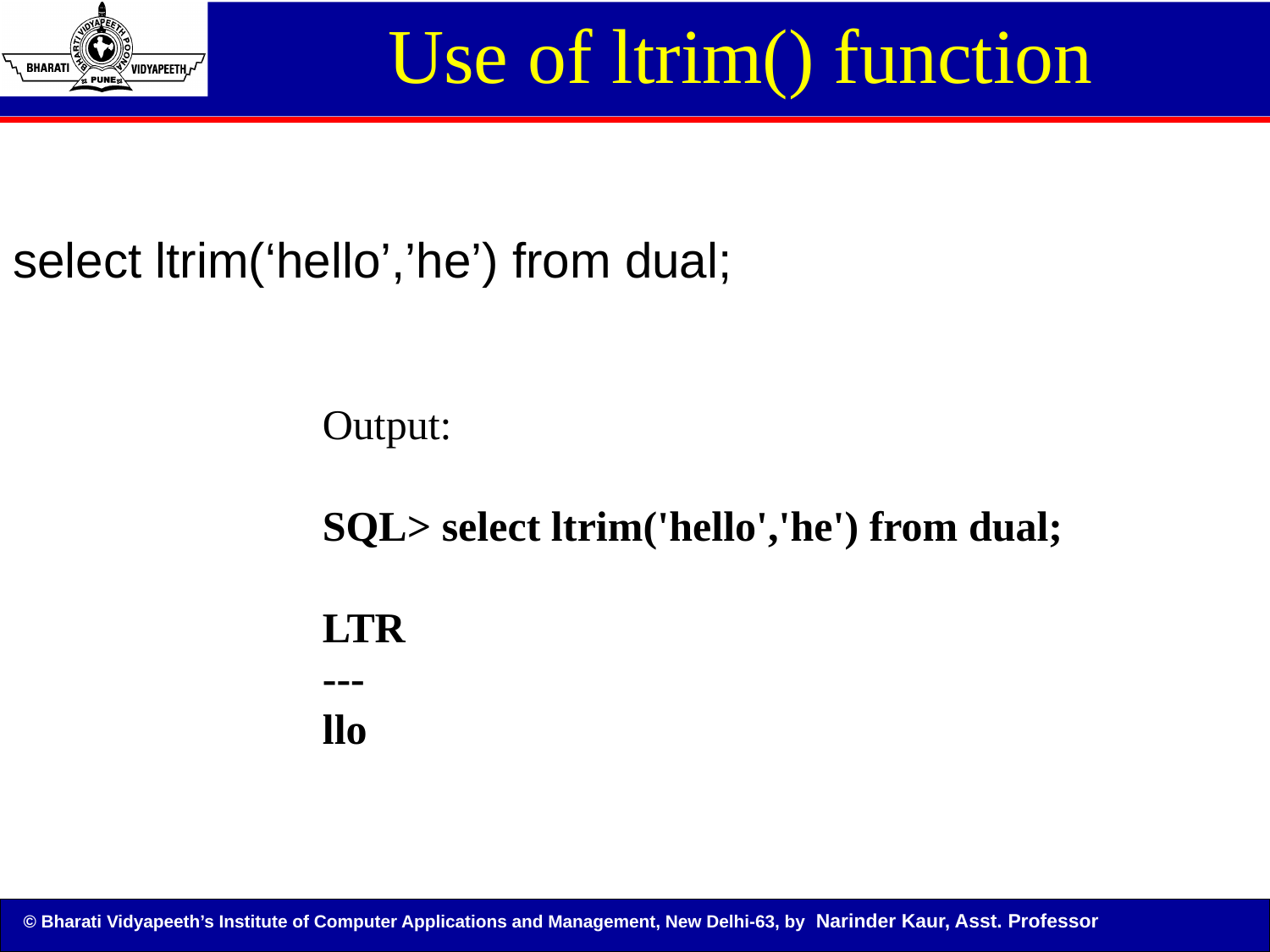

Use of ltrim() function
select ltrim(‘hello’,’he’) from dual;
Output:

SQL> select ltrim('hello','he') from dual;

LTR
---
llo